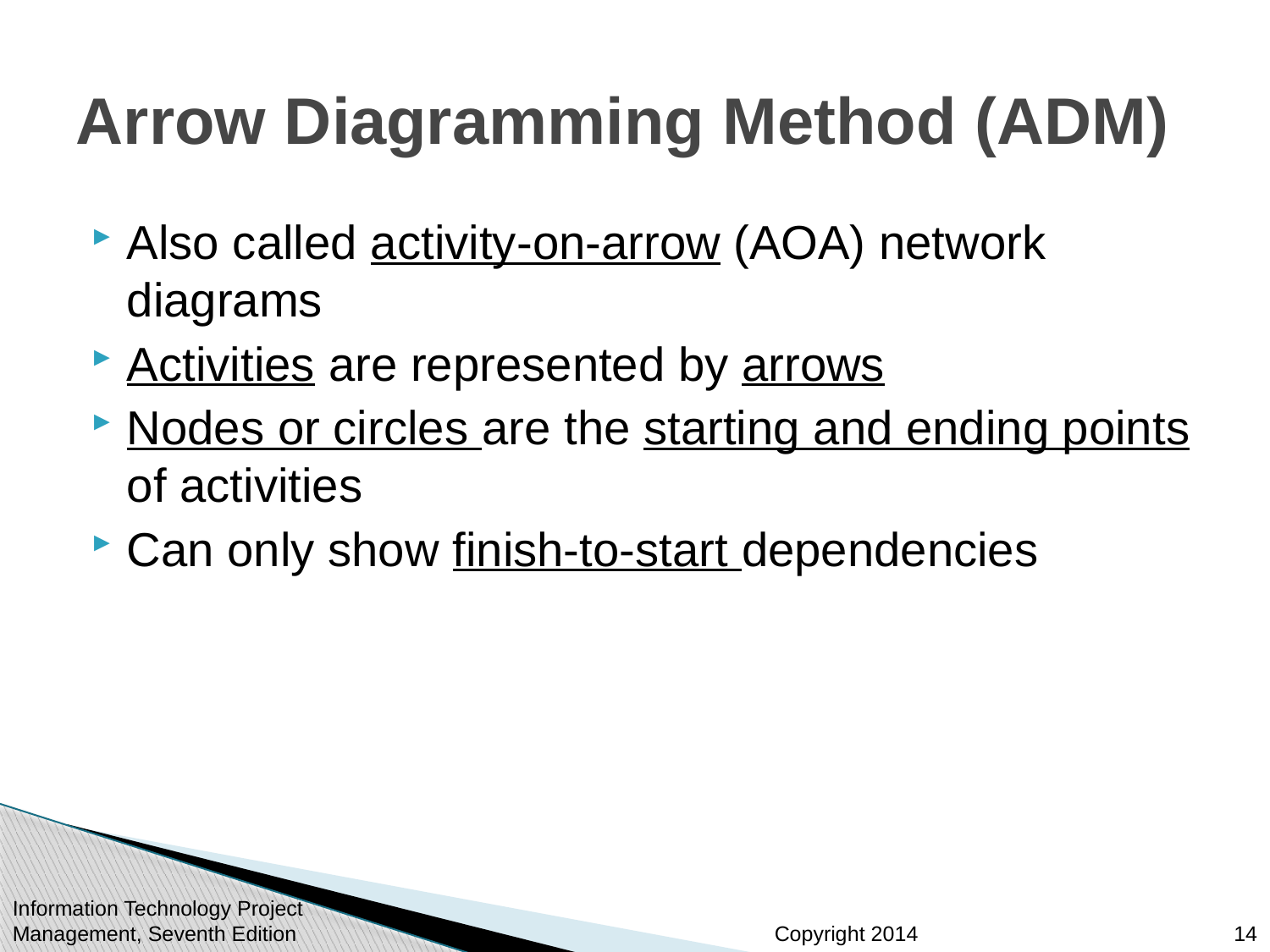

# Arrow Diagramming Method (ADM)
Also called activity-on-arrow (AOA) network diagrams
Activities are represented by arrows
Nodes or circles are the starting and ending points of activities
Can only show finish-to-start dependencies
14